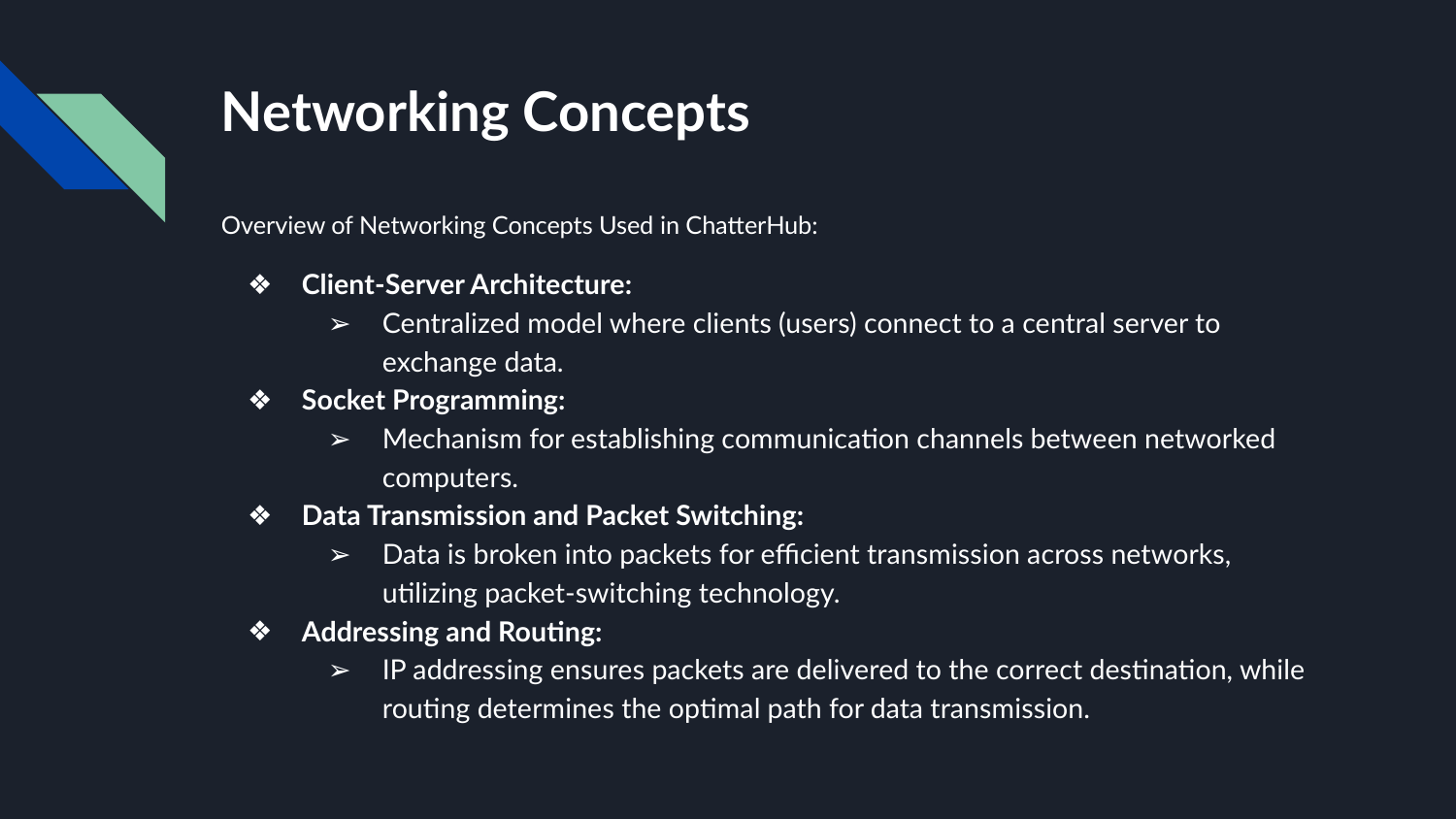

# Networking Concepts
Overview of Networking Concepts Used in ChatterHub:
Client-Server Architecture:
Centralized model where clients (users) connect to a central server to exchange data.
Socket Programming:
Mechanism for establishing communication channels between networked computers.
Data Transmission and Packet Switching:
Data is broken into packets for efficient transmission across networks, utilizing packet-switching technology.
Addressing and Routing:
IP addressing ensures packets are delivered to the correct destination, while routing determines the optimal path for data transmission.